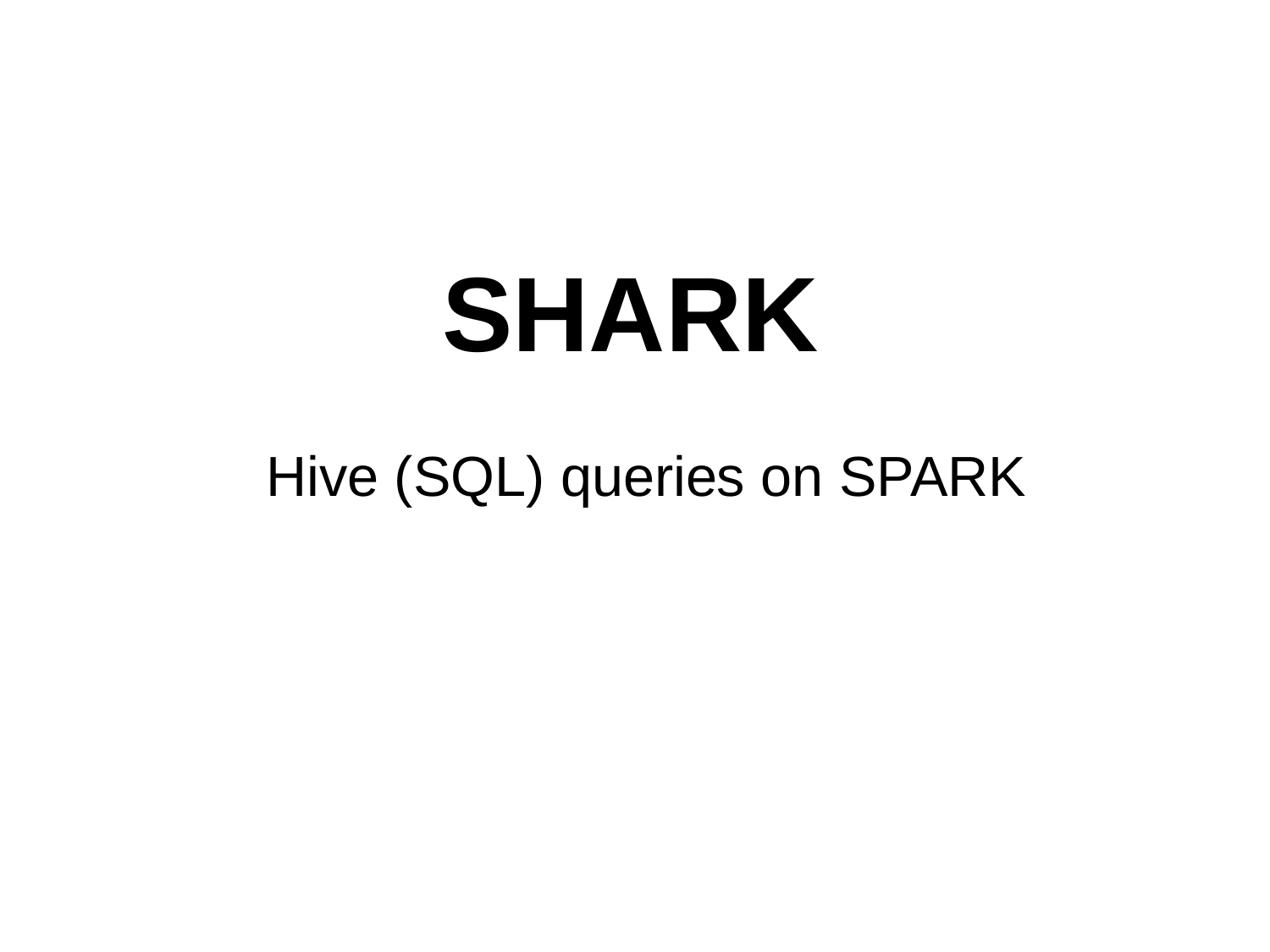

# SHARK
       Hive (SQL) queries on SPARK